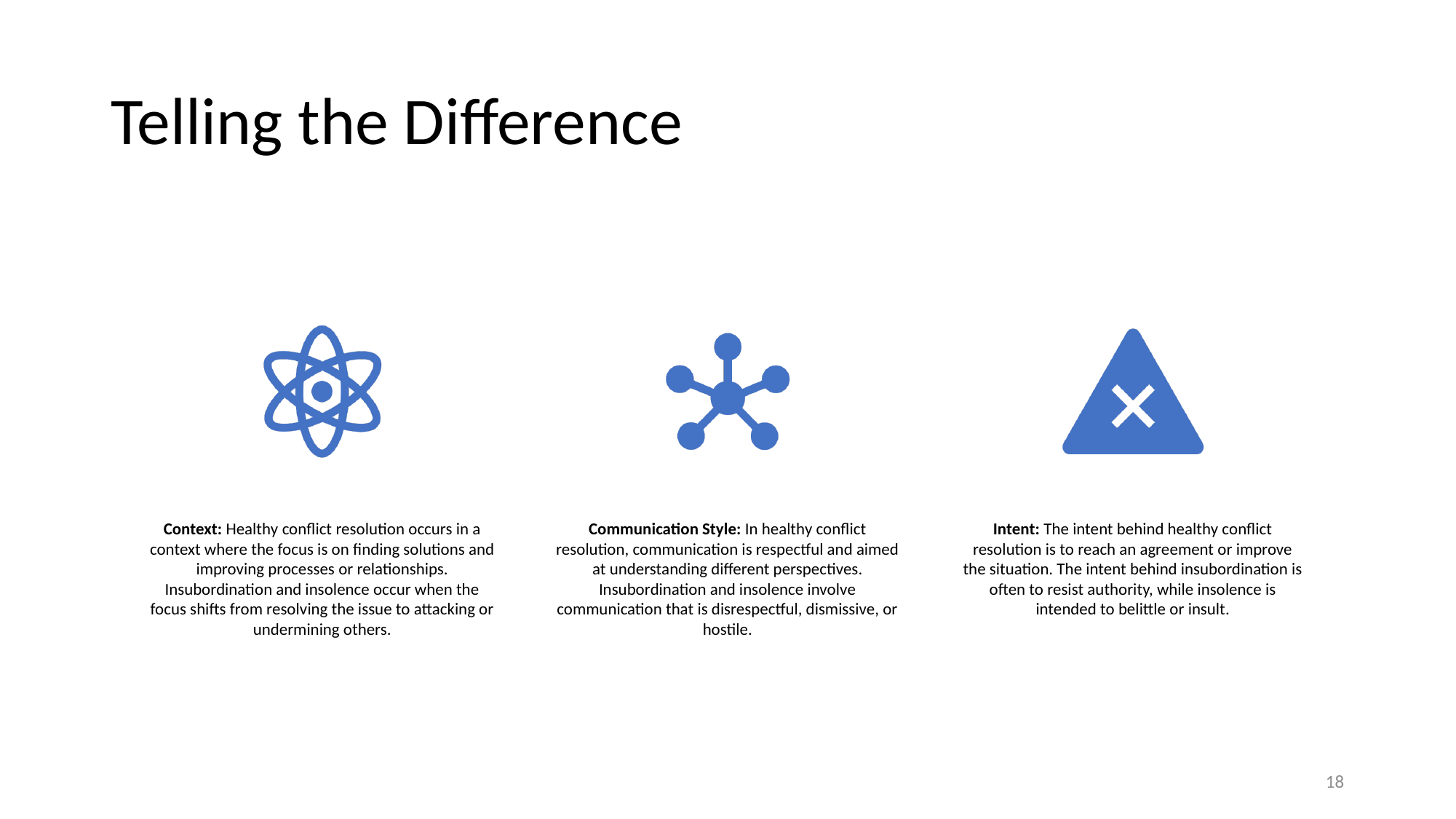

# Telling the Difference
Context: Healthy conflict resolution occurs in a context where the focus is on finding solutions and improving processes or relationships. Insubordination and insolence occur when the focus shifts from resolving the issue to attacking or undermining others.
Communication Style: In healthy conflict resolution, communication is respectful and aimed at understanding different perspectives. Insubordination and insolence involve communication that is disrespectful, dismissive, or hostile.
Intent: The intent behind healthy conflict resolution is to reach an agreement or improve the situation. The intent behind insubordination is often to resist authority, while insolence is intended to belittle or insult.
18